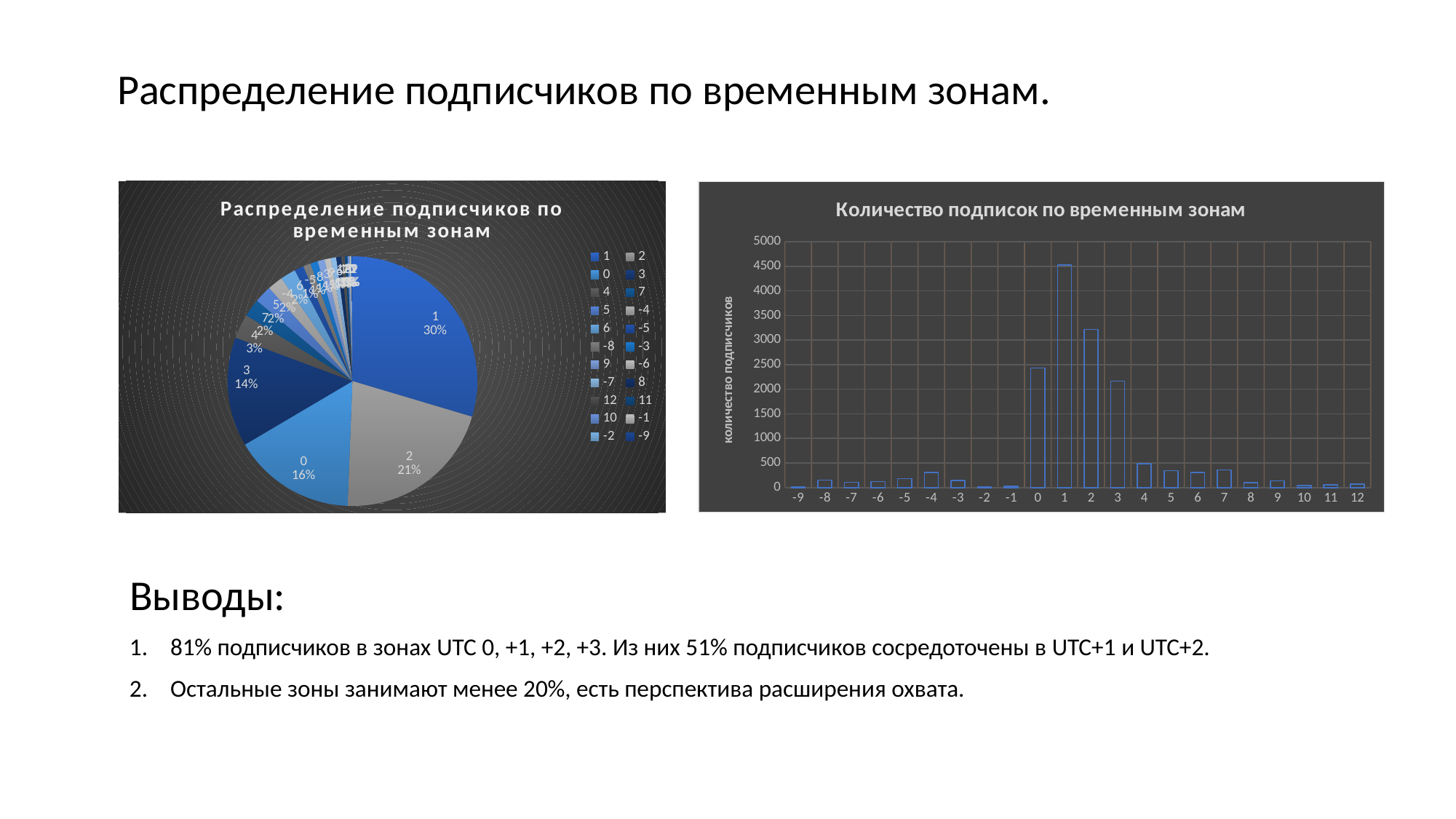

Распределение подписчиков по временным зонам.

### Chart: Количество подписок по временным зонам

| Category | Итог |
|---|---|
| -9 | 15.0 |
| -8 | 149.0 |
| -7 | 109.0 |
| -6 | 123.0 |
| -5 | 183.0 |
| -4 | 306.0 |
| -3 | 147.0 |
| -2 | 15.0 |
| -1 | 29.0 |
| 0 | 2430.0 |
| 1 | 4526.0 |
| 2 | 3214.0 |
| 3 | 2164.0 |
| 4 | 483.0 |
| 5 | 342.0 |
| 6 | 303.0 |
| 7 | 355.0 |
| 8 | 99.0 |
| 9 | 139.0 |
| 10 | 36.0 |
| 11 | 55.0 |
| 12 | 68.0 |

### Chart: Распределение подписчиков по временным зонам

| Category | Итог |
|---|---|
| 1 | 0.2960104643557881 |
| 2 | 0.21020274689339438 |
| 0 | 0.15892740353172008 |
| 3 | 0.14153041203400915 |
| 4 | 0.0315892740353172 |
| 7 | 0.023217789404839765 |
| 5 | 0.0223675604970569 |
| -4 | 0.02001308044473512 |
| 6 | 0.019816873773708304 |
| -5 | 0.01196860693263571 |
| -8 | 0.00974493132766514 |
| -3 | 0.00961412688031393 |
| 9 | 0.00909090909090909 |
| -6 | 0.008044473512099411 |
| -7 | 0.007128842380640942 |
| 8 | 0.006474820143884892 |
| 12 | 0.004447351209941138 |
| 11 | 0.0035971223021582736 |
| 10 | 0.002354480052321779 |
| -1 | 0.0018966644865925442 |
| -2 | 0.0009810333551340746 |
| -9 | 0.0009810333551340746 |
Выводы:
81% подписчиков в зонах UTC 0, +1, +2, +3. Из них 51% подписчиков сосредоточены в UTC+1 и UTC+2.
Остальные зоны занимают менее 20%, есть перспектива расширения охвата.